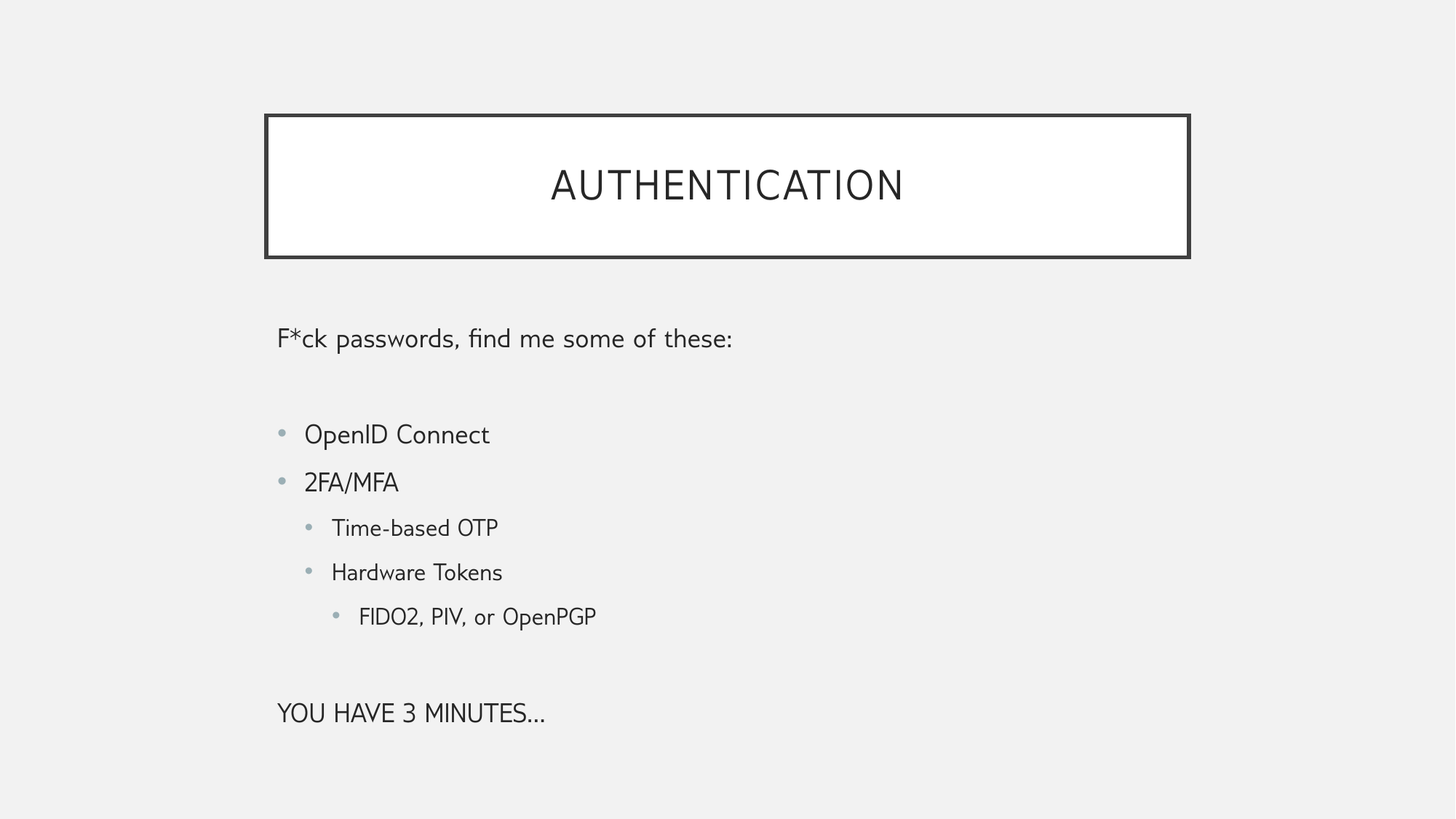

# Authentication
F*ck passwords, find me some of these:

OpenID Connect
2FA/MFA
Time-based OTP
Hardware Tokens
FIDO2, PIV, or OpenPGP

YOU HAVE 3 MINUTES…